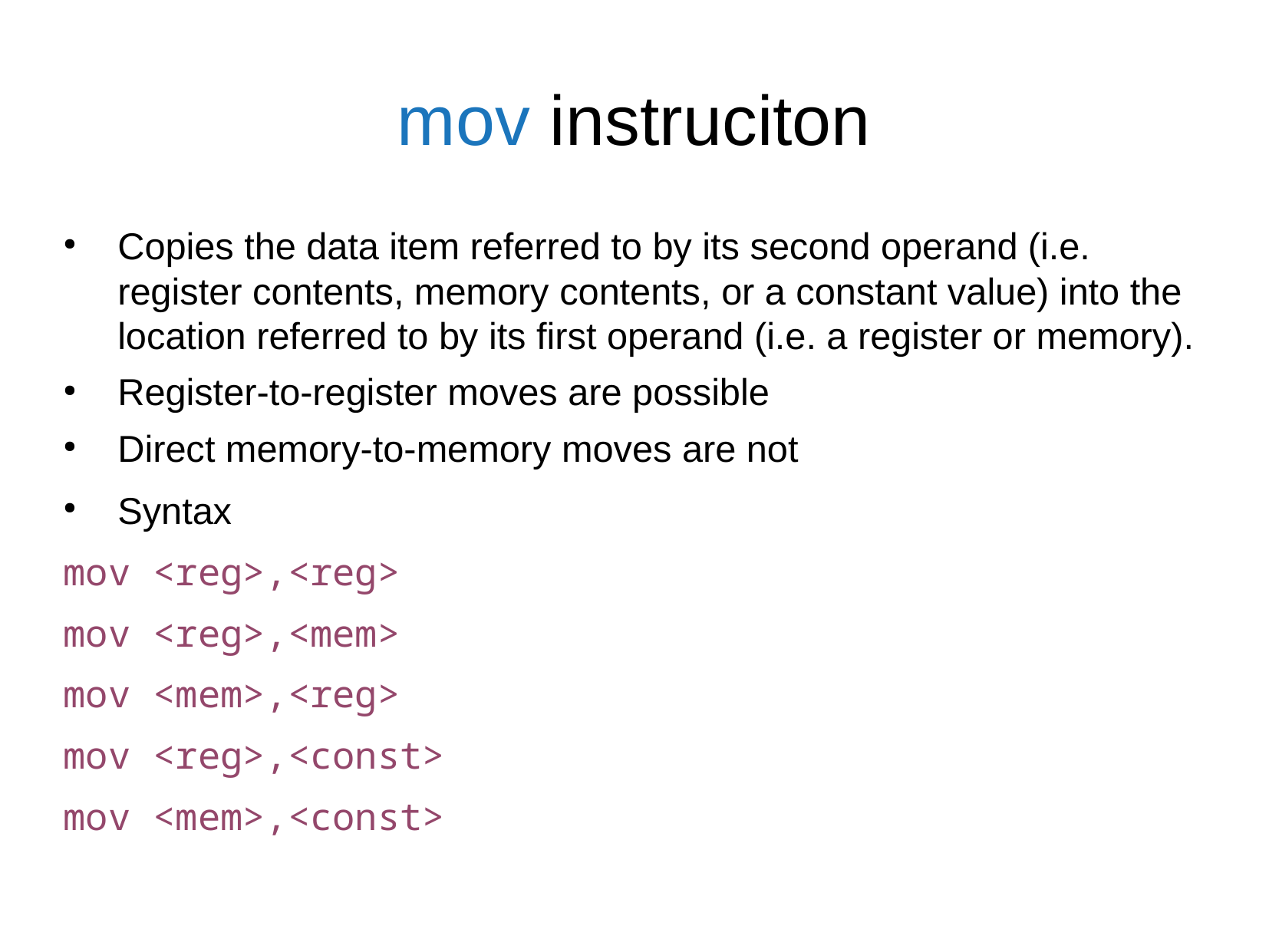

mov instruciton
Copies the data item referred to by its second operand (i.e. register contents, memory contents, or a constant value) into the location referred to by its first operand (i.e. a register or memory).
Register-to-register moves are possible
Direct memory-to-memory moves are not
Syntax
mov <reg>,<reg>
mov <reg>,<mem>
mov <mem>,<reg>
mov <reg>,<const>
mov <mem>,<const>